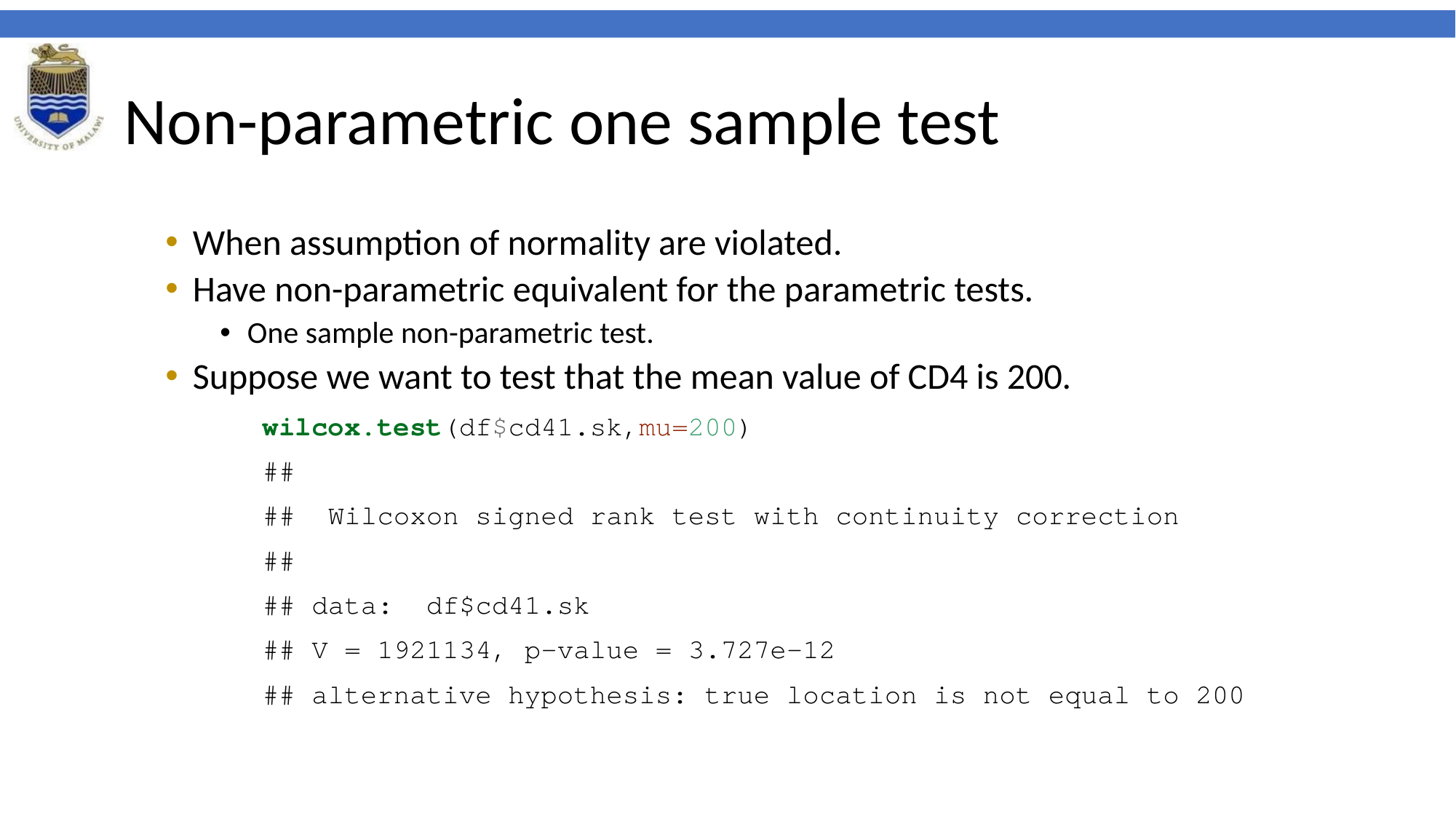

# Non-parametric one sample test
When assumption of normality are violated.
Have non-parametric equivalent for the parametric tests.
One sample non-parametric test.
Suppose we want to test that the mean value of CD4 is 200.
wilcox.test(df$cd41.sk,mu=200)
##
##  Wilcoxon signed rank test with continuity correction
##
## data:  df$cd41.sk
## V = 1921134, p-value = 3.727e-12
## alternative hypothesis: true location is not equal to 200